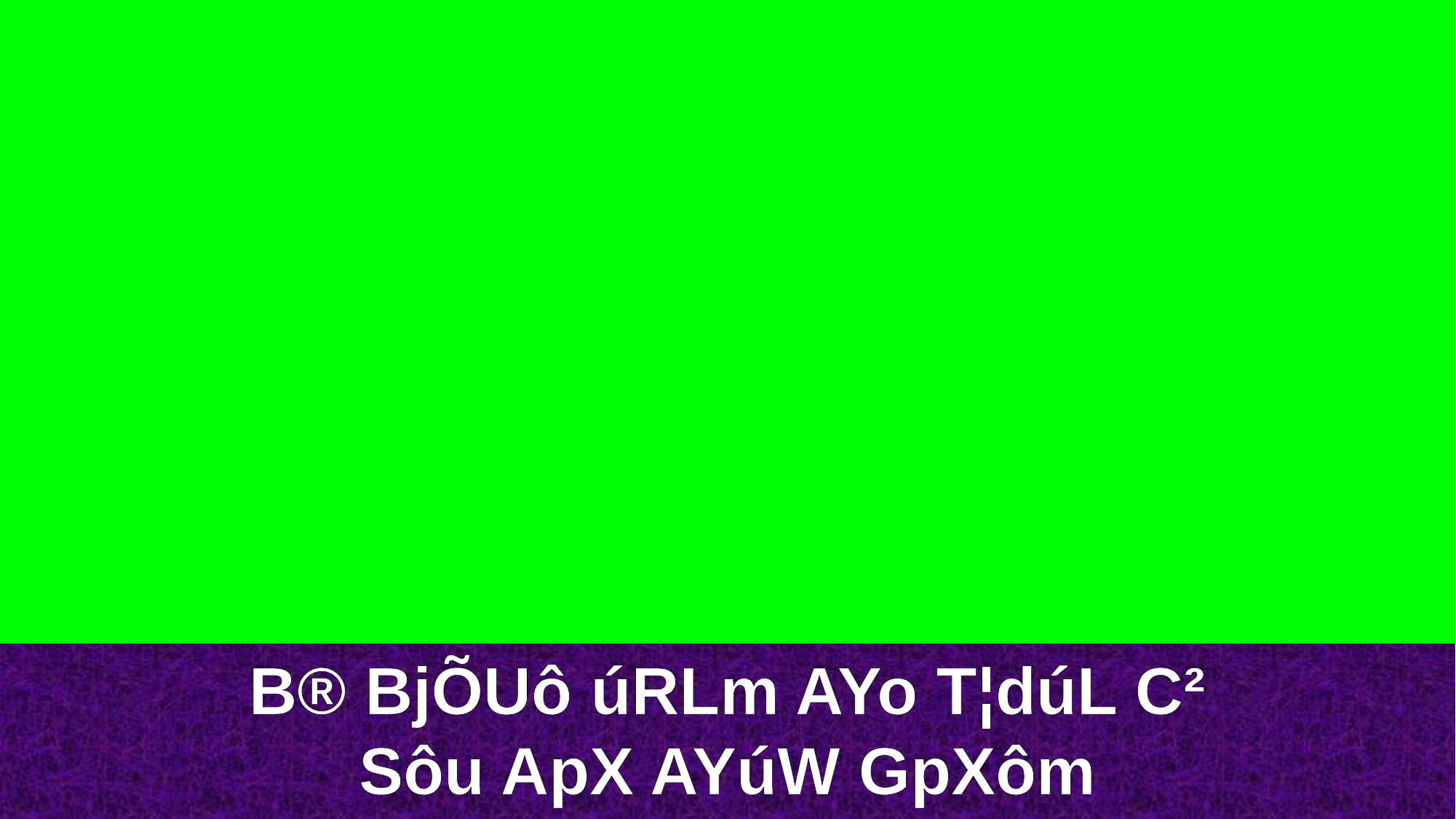

B® BjÕUô úRLm AYo T¦dúL C² Sôu ApX AYúW GpXôm